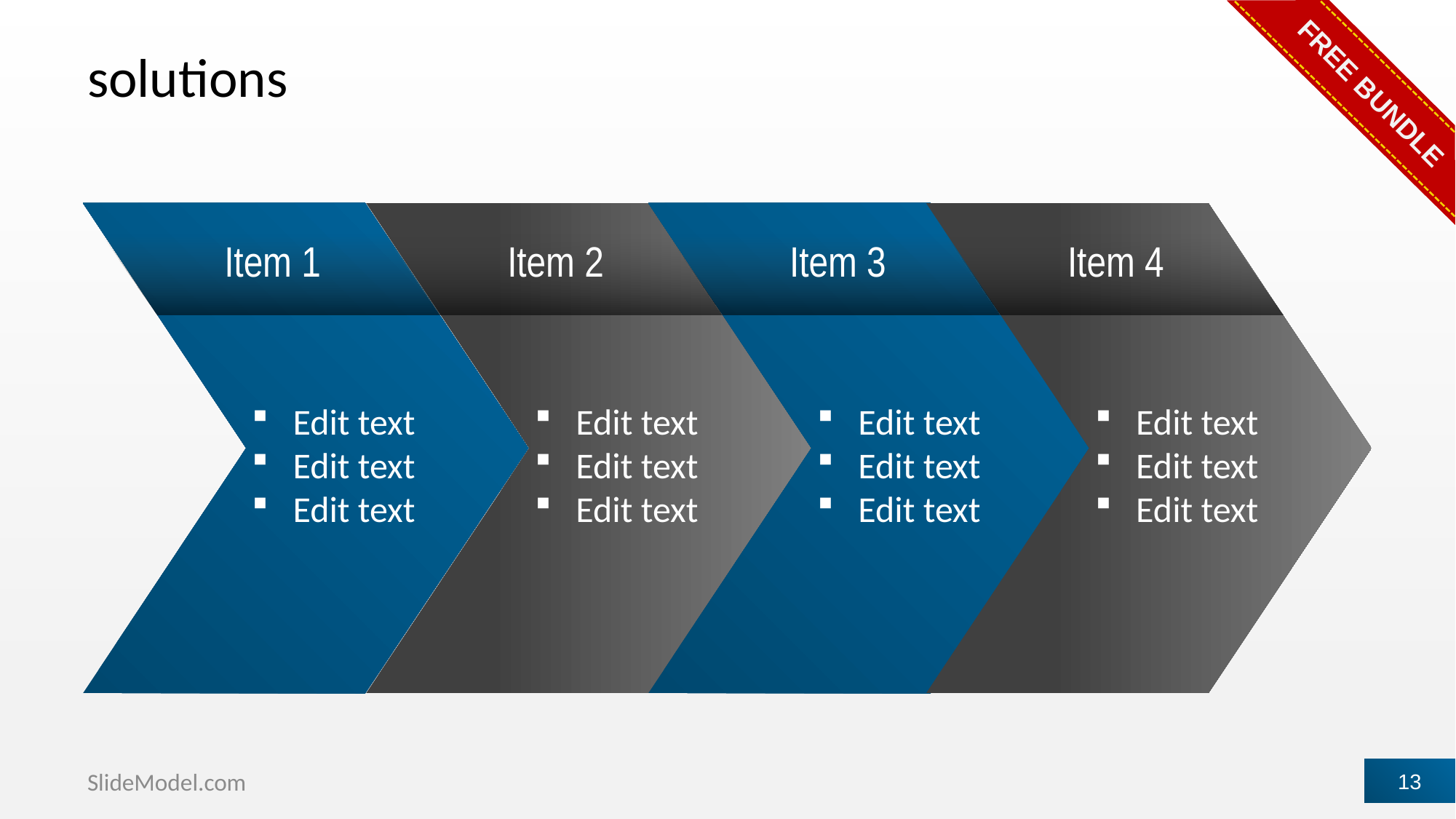

FREE BUNDLE
# solutions

Item 1
Edit text
Edit text
Edit text

Item 2
Edit text
Edit text
Edit text

Item 3

Item 4
Edit text
Edit text
Edit text

Item 2
Edit text
Edit text
Edit text

SlideModel.com
13